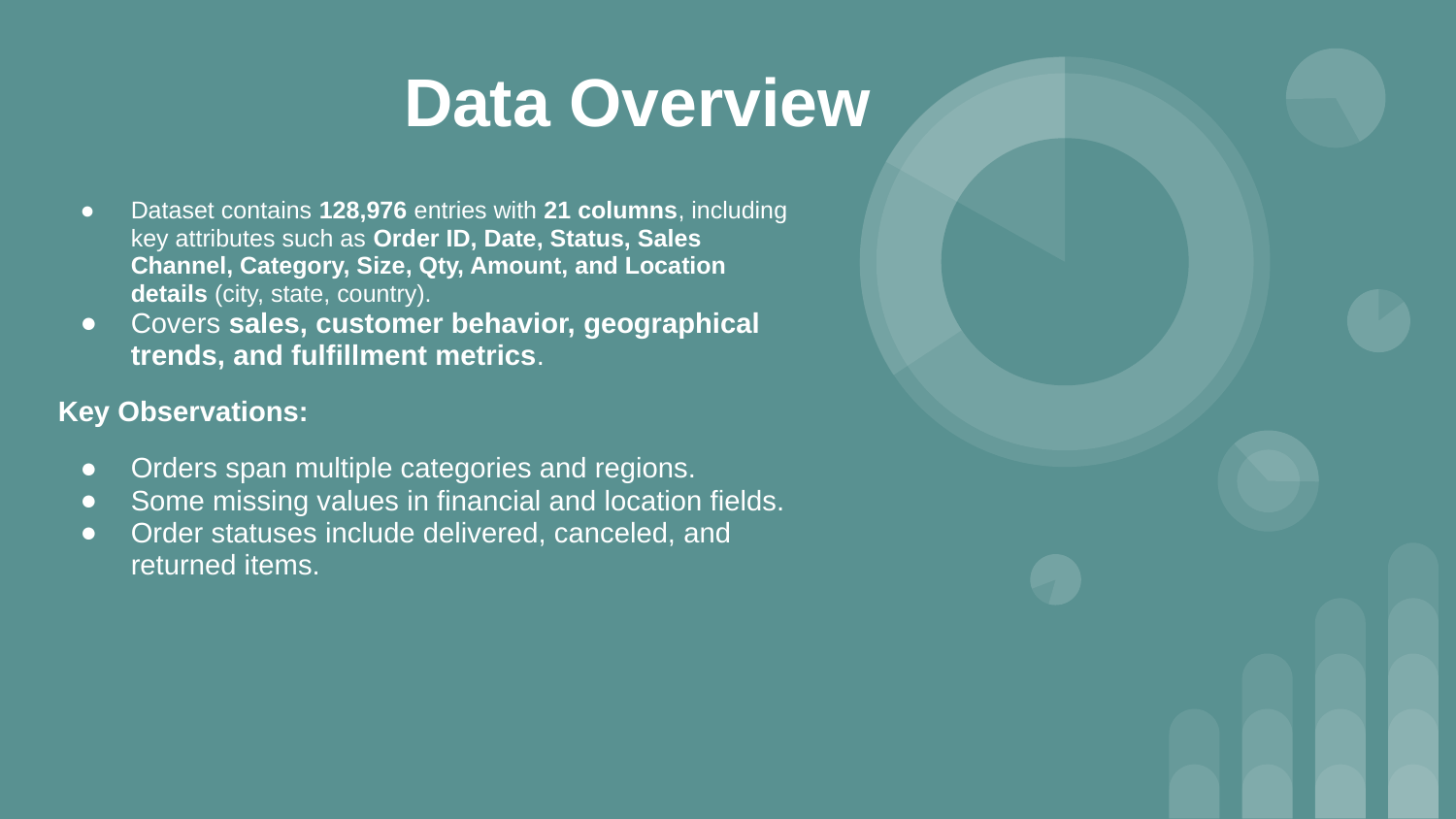

# Data Overview
Dataset contains 128,976 entries with 21 columns, including key attributes such as Order ID, Date, Status, Sales Channel, Category, Size, Qty, Amount, and Location details (city, state, country).
Covers sales, customer behavior, geographical trends, and fulfillment metrics.
Key Observations:
Orders span multiple categories and regions.
Some missing values in financial and location fields.
Order statuses include delivered, canceled, and returned items.